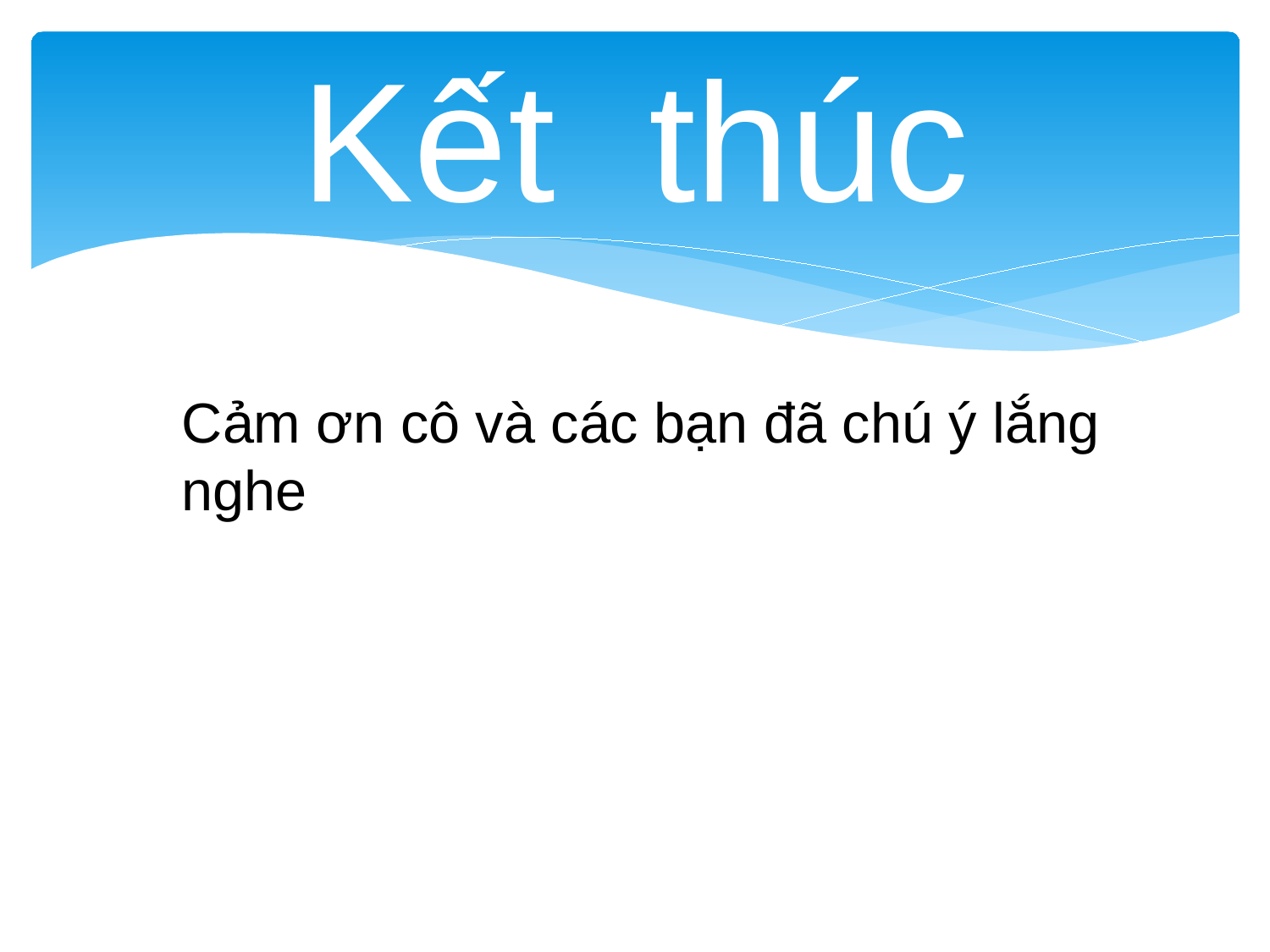

# Kết  thúc
Cảm ơn cô và các bạn đã chú ý lắng nghe